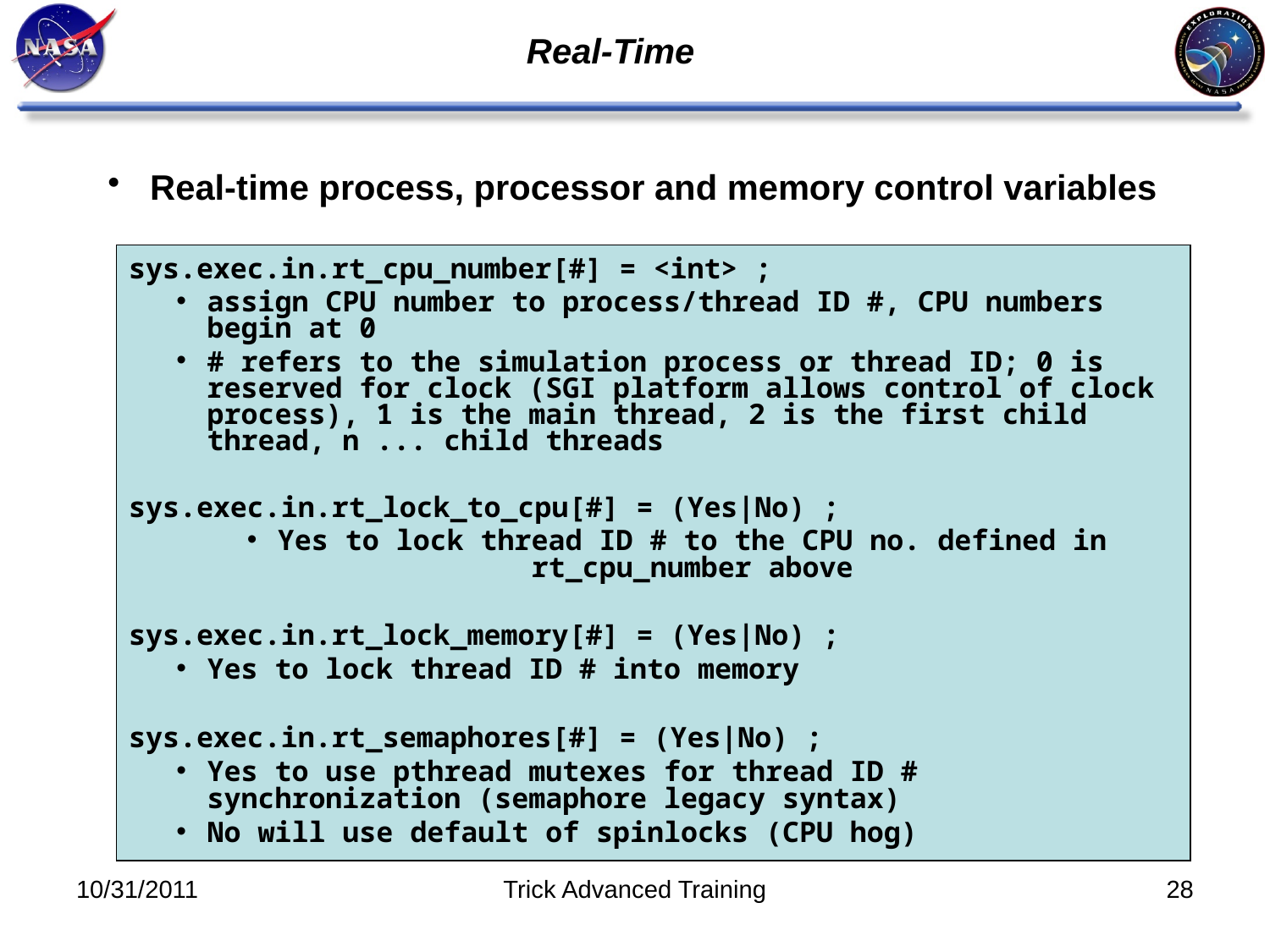

Real-Time
# Real-time process, processor and memory control variables
sys.exec.in.rt_cpu_number[#] = <int> ;
assign CPU number to process/thread ID #, CPU numbers begin at 0
# refers to the simulation process or thread ID; 0 is reserved for clock (SGI platform allows control of clock process), 1 is the main thread, 2 is the first child thread, n ... child threads

sys.exec.in.rt_lock_to_cpu[#] = (Yes|No) ;
Yes to lock thread ID # to the CPU no. defined in rt_cpu_number above

sys.exec.in.rt_lock_memory[#] = (Yes|No) ;
Yes to lock thread ID # into memory

sys.exec.in.rt_semaphores[#] = (Yes|No) ;
Yes to use pthread mutexes for thread ID # synchronization (semaphore legacy syntax)
No will use default of spinlocks (CPU hog)
10/31/2011
Trick Advanced Training
28